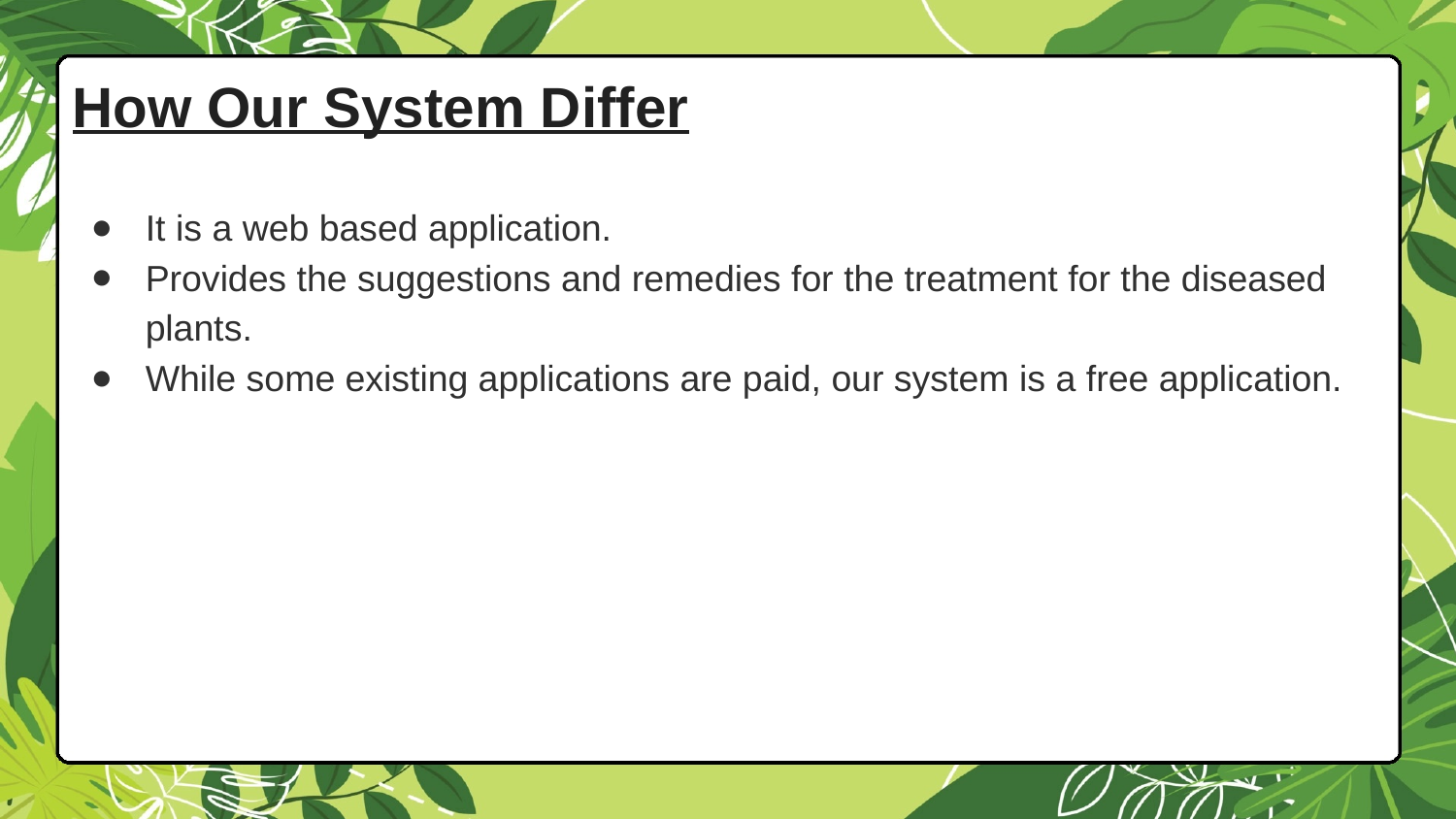

# How Our System Differ
It is a web based application.
Provides the suggestions and remedies for the treatment for the diseased plants.
While some existing applications are paid, our system is a free application.